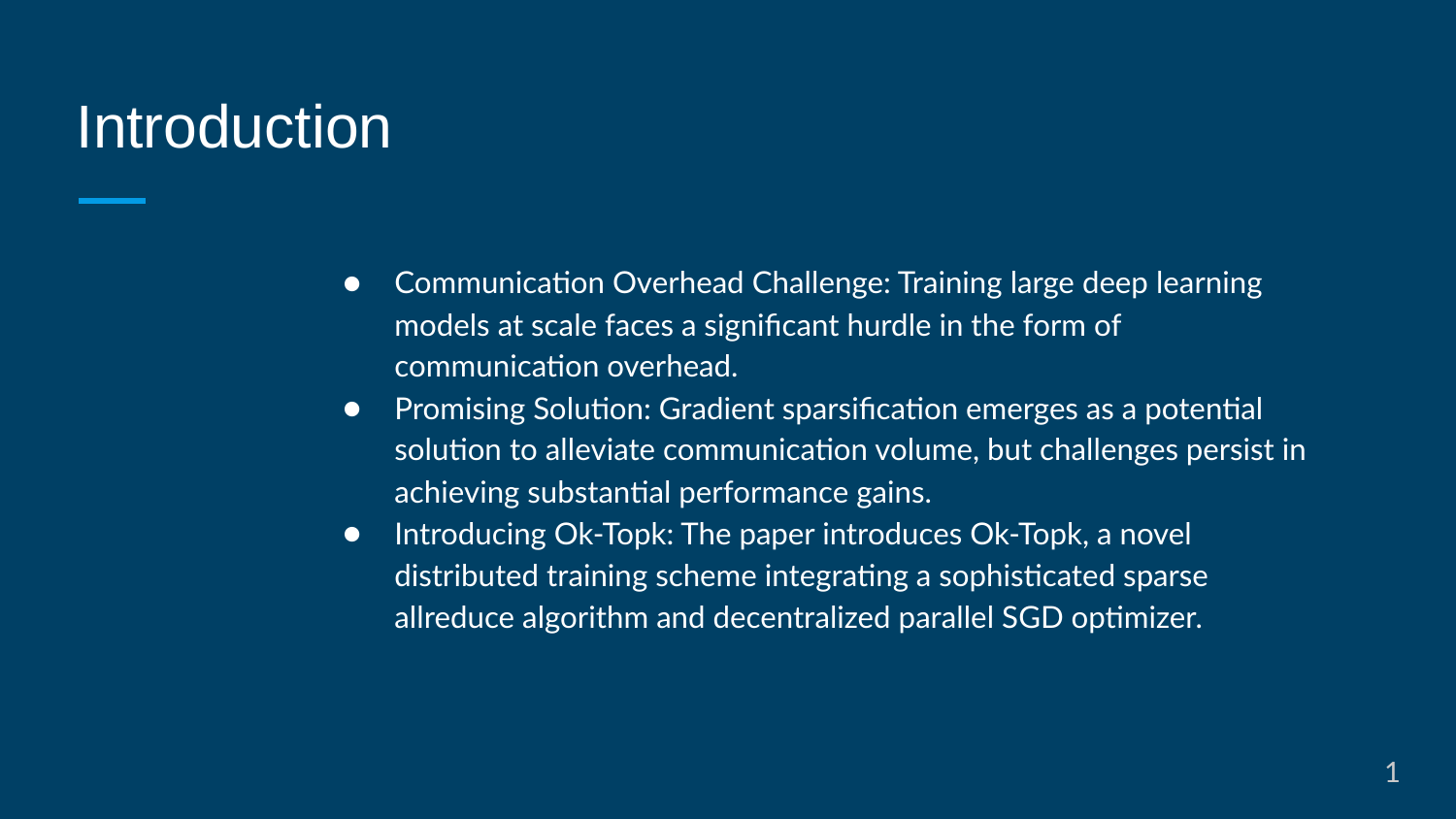

# Introduction
Communication Overhead Challenge: Training large deep learning models at scale faces a significant hurdle in the form of communication overhead.
Promising Solution: Gradient sparsification emerges as a potential solution to alleviate communication volume, but challenges persist in achieving substantial performance gains.
Introducing Ok-Topk: The paper introduces Ok-Topk, a novel distributed training scheme integrating a sophisticated sparse allreduce algorithm and decentralized parallel SGD optimizer.
1